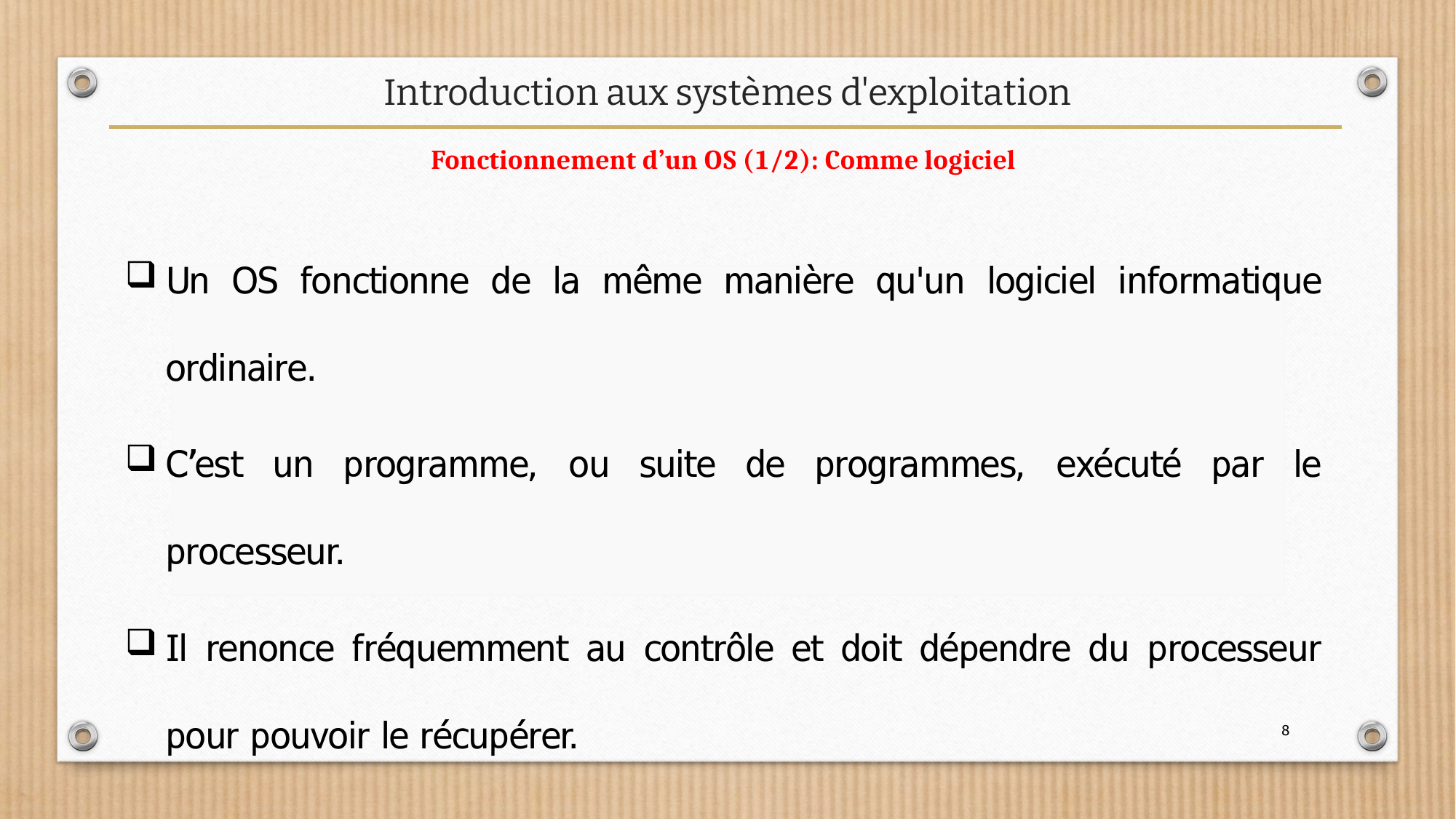

# Introduction aux systèmes d'exploitation
Fonctionnement d’un OS (1/2): Comme logiciel
Un OS fonctionne de la même manière qu'un logiciel informatique ordinaire.
C’est un programme, ou suite de programmes, exécuté par le processeur.
Il renonce fréquemment au contrôle et doit dépendre du processeur pour pouvoir le récupérer.

8